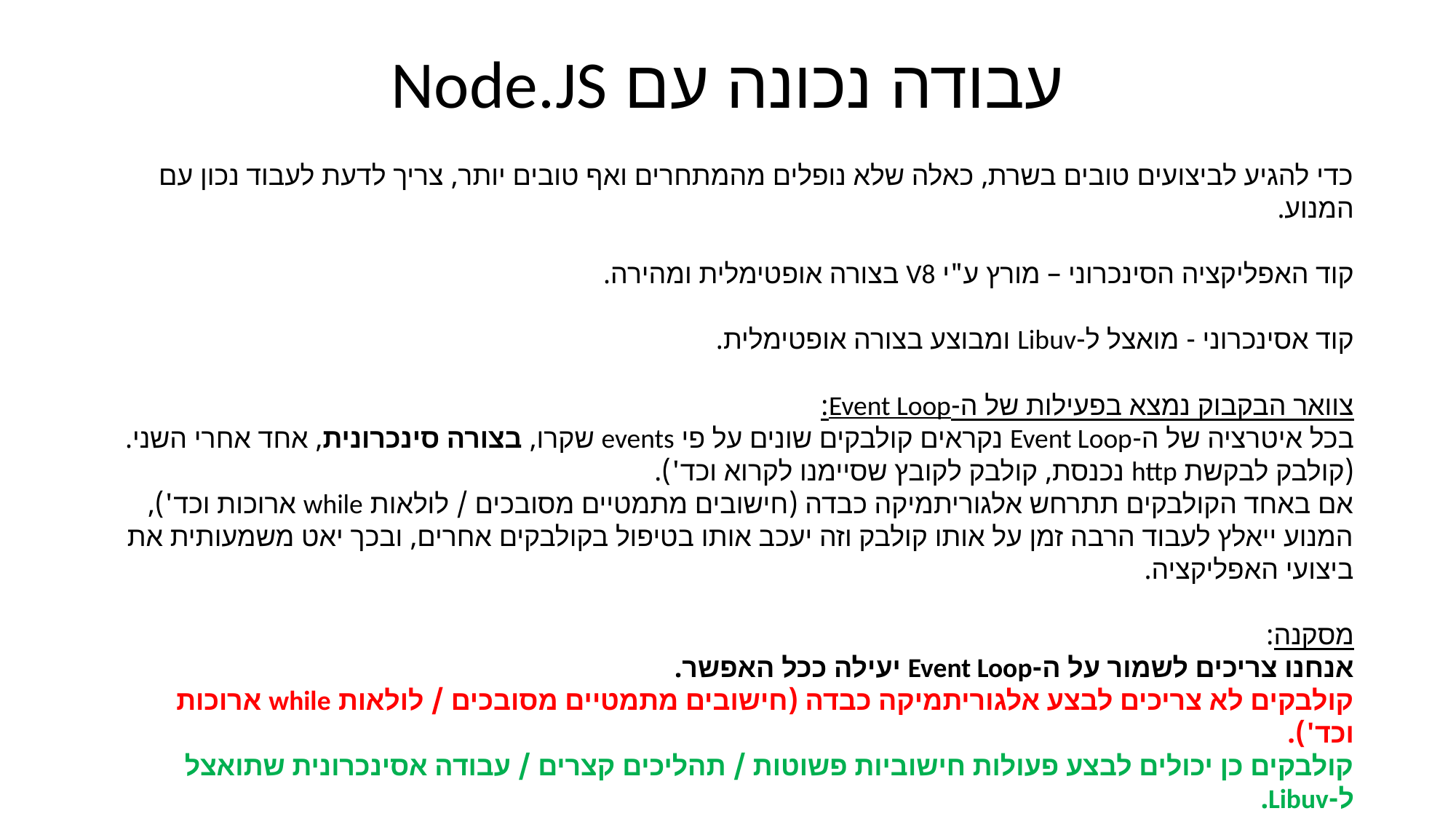

# עבודה נכונה עם Node.JS
כדי להגיע לביצועים טובים בשרת, כאלה שלא נופלים מהמתחרים ואף טובים יותר, צריך לדעת לעבוד נכון עם המנוע.

קוד האפליקציה הסינכרוני – מורץ ע"י V8 בצורה אופטימלית ומהירה.

קוד אסינכרוני - מואצל ל-Libuv ומבוצע בצורה אופטימלית.

צוואר הבקבוק נמצא בפעילות של ה-Event Loop:
בכל איטרציה של ה-Event Loop נקראים קולבקים שונים על פי events שקרו, בצורה סינכרונית, אחד אחרי השני.
(קולבק לבקשת http נכנסת, קולבק לקובץ שסיימנו לקרוא וכד').
אם באחד הקולבקים תתרחש אלגוריתמיקה כבדה (חישובים מתמטיים מסובכים / לולאות while ארוכות וכד'), המנוע ייאלץ לעבוד הרבה זמן על אותו קולבק וזה יעכב אותו בטיפול בקולבקים אחרים, ובכך יאט משמעותית את ביצועי האפליקציה.

מסקנה:
אנחנו צריכים לשמור על ה-Event Loop יעילה ככל האפשר.
קולבקים לא צריכים לבצע אלגוריתמיקה כבדה (חישובים מתמטיים מסובכים / לולאות while ארוכות וכד').
קולבקים כן יכולים לבצע פעולות חישוביות פשוטות / תהליכים קצרים / עבודה אסינכרונית שתואצל ל-Libuv.